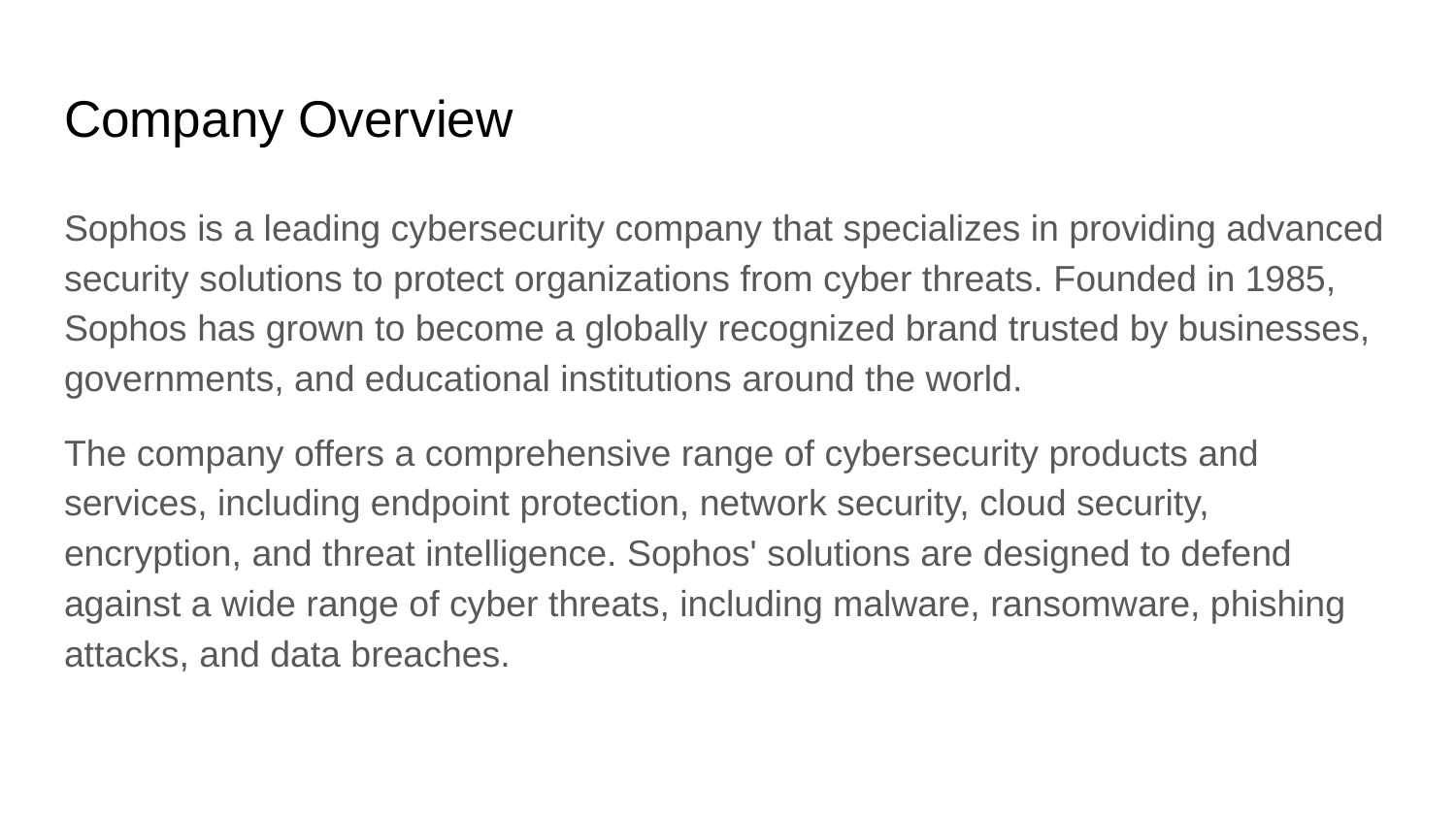

# Company Overview
Sophos is a leading cybersecurity company that specializes in providing advanced security solutions to protect organizations from cyber threats. Founded in 1985, Sophos has grown to become a globally recognized brand trusted by businesses, governments, and educational institutions around the world.
The company offers a comprehensive range of cybersecurity products and services, including endpoint protection, network security, cloud security, encryption, and threat intelligence. Sophos' solutions are designed to defend against a wide range of cyber threats, including malware, ransomware, phishing attacks, and data breaches.